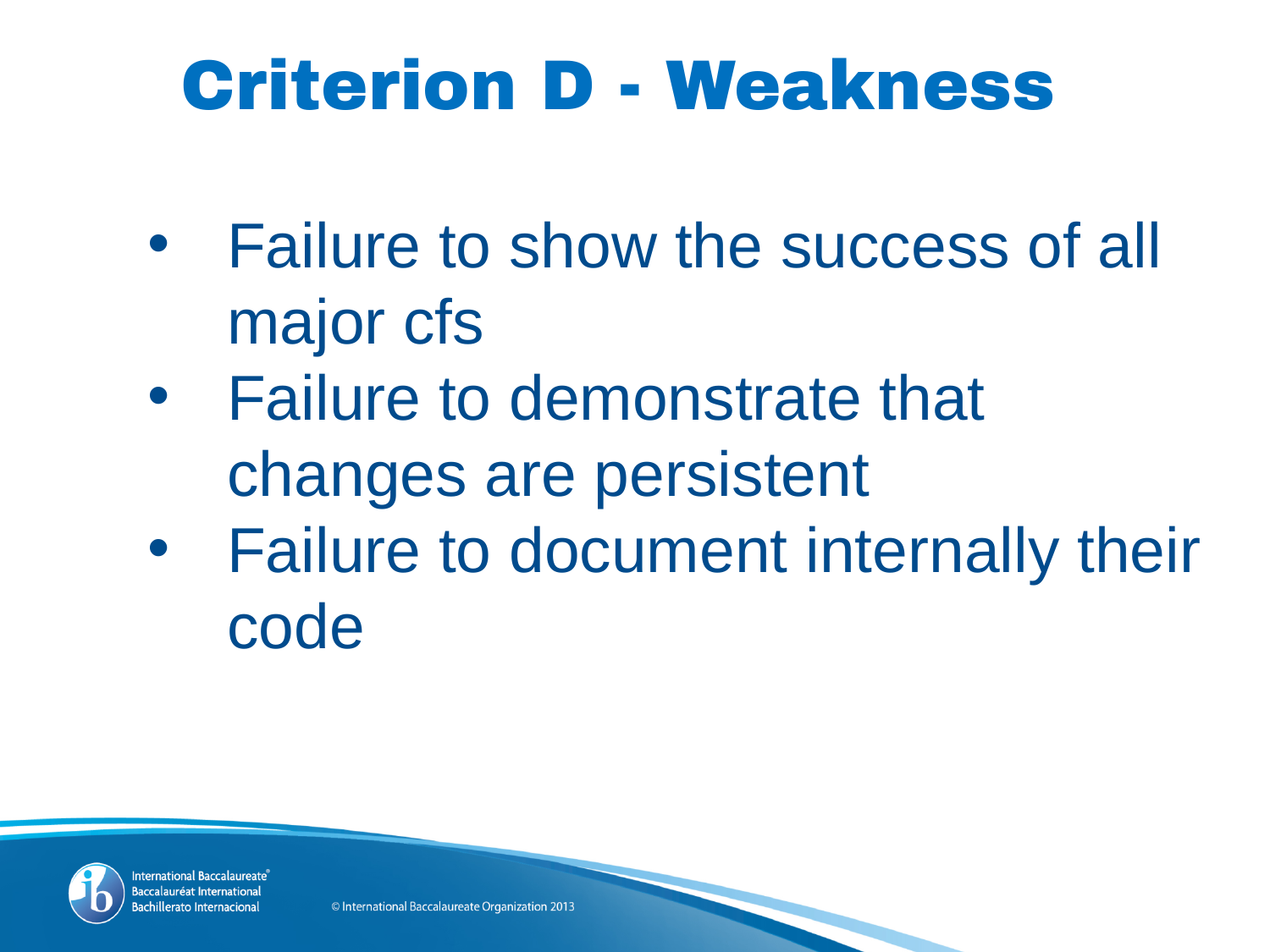

# Criterion D - Weakness
Failure to show the success of all major cfs
Failure to demonstrate that changes are persistent
Failure to document internally their code